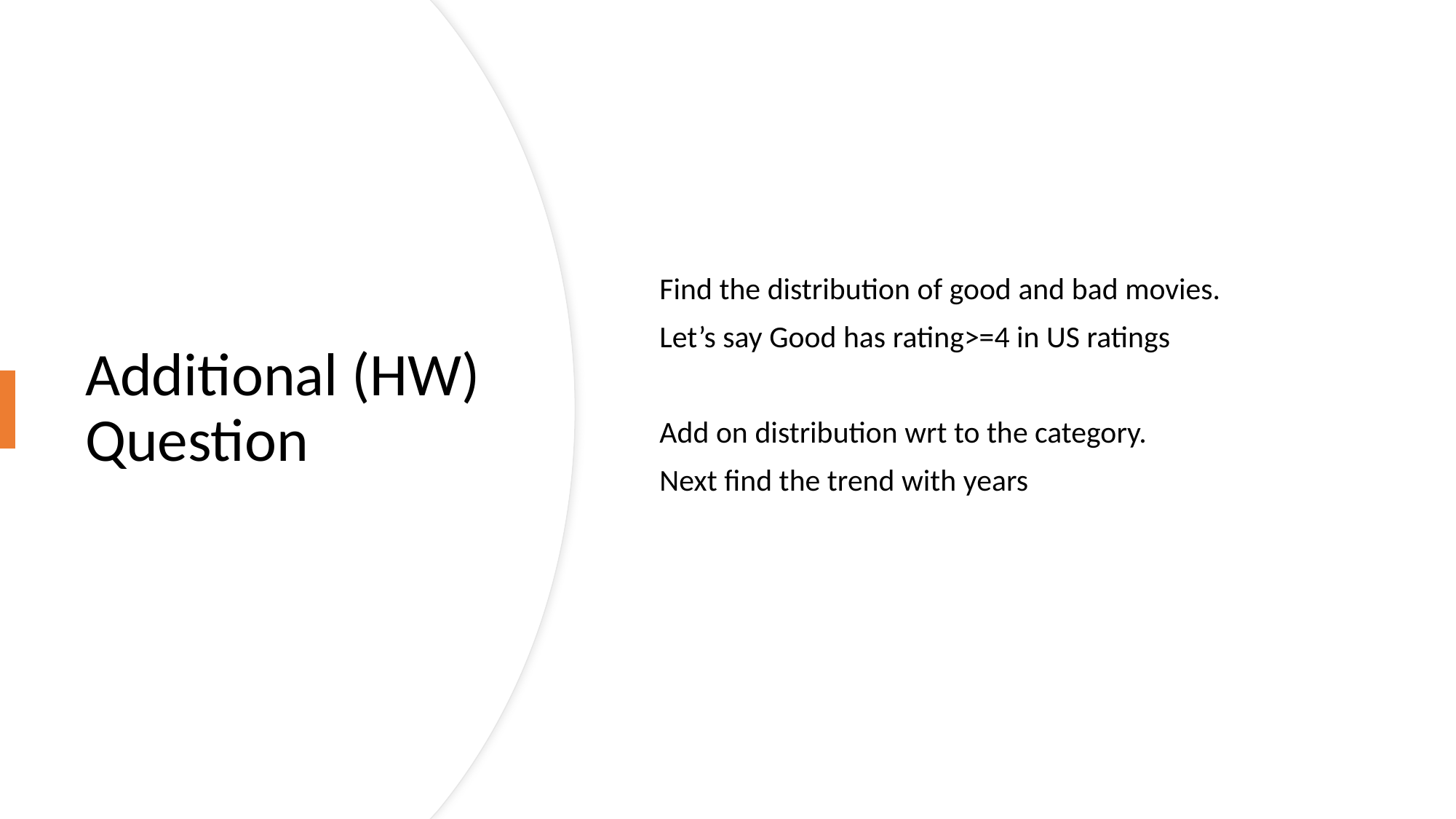

Find the distribution of good and bad movies.
Let’s say Good has rating>=4 in US ratings

Add on distribution wrt to the category.
Next find the trend with years

# Additional (HW) Question